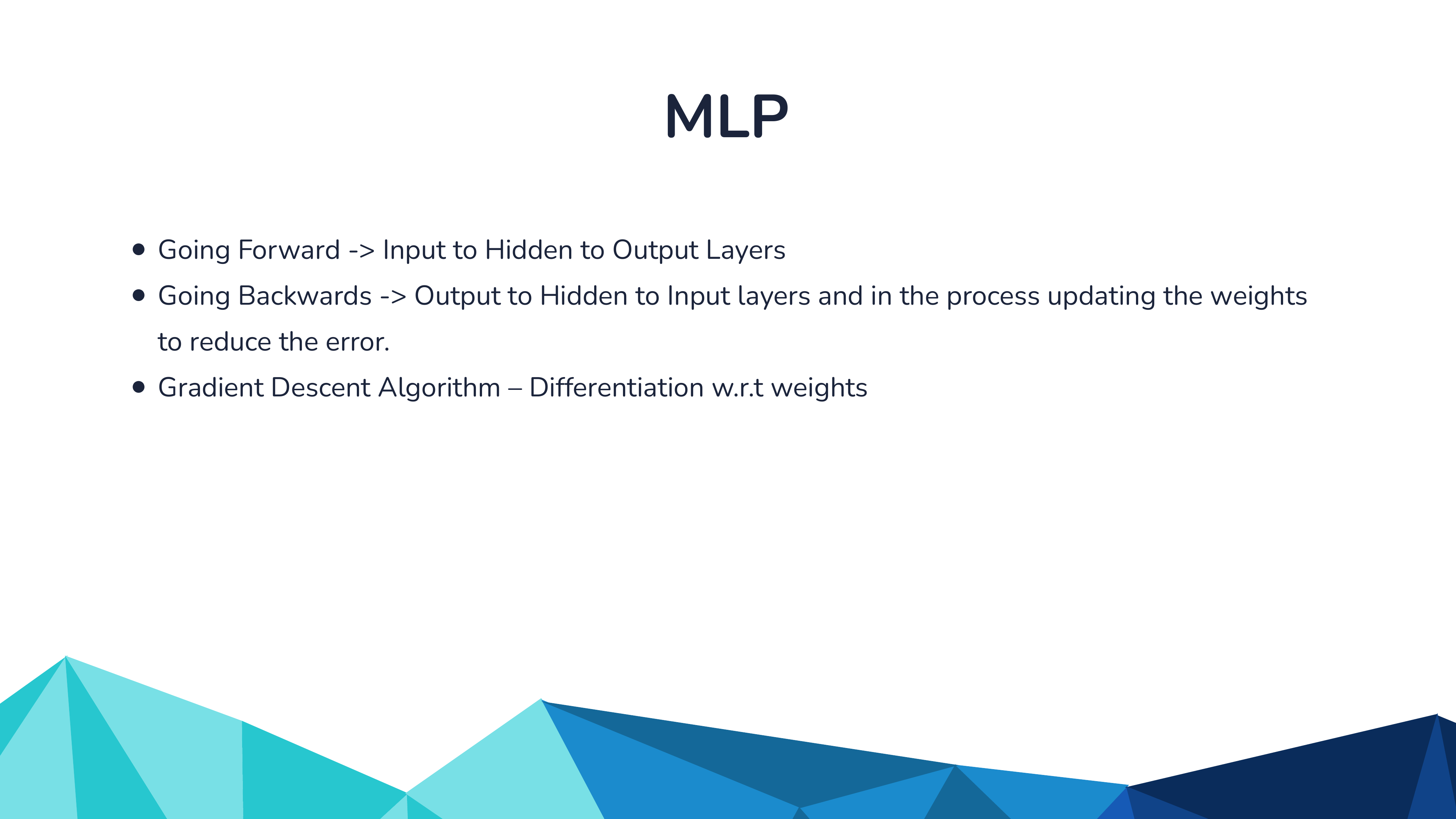

MLP
Going Forward -> Input to Hidden to Output Layers
Going Backwards -> Output to Hidden to Input layers and in the process updating the weights to reduce the error.
Gradient Descent Algorithm – Differentiation w.r.t weights